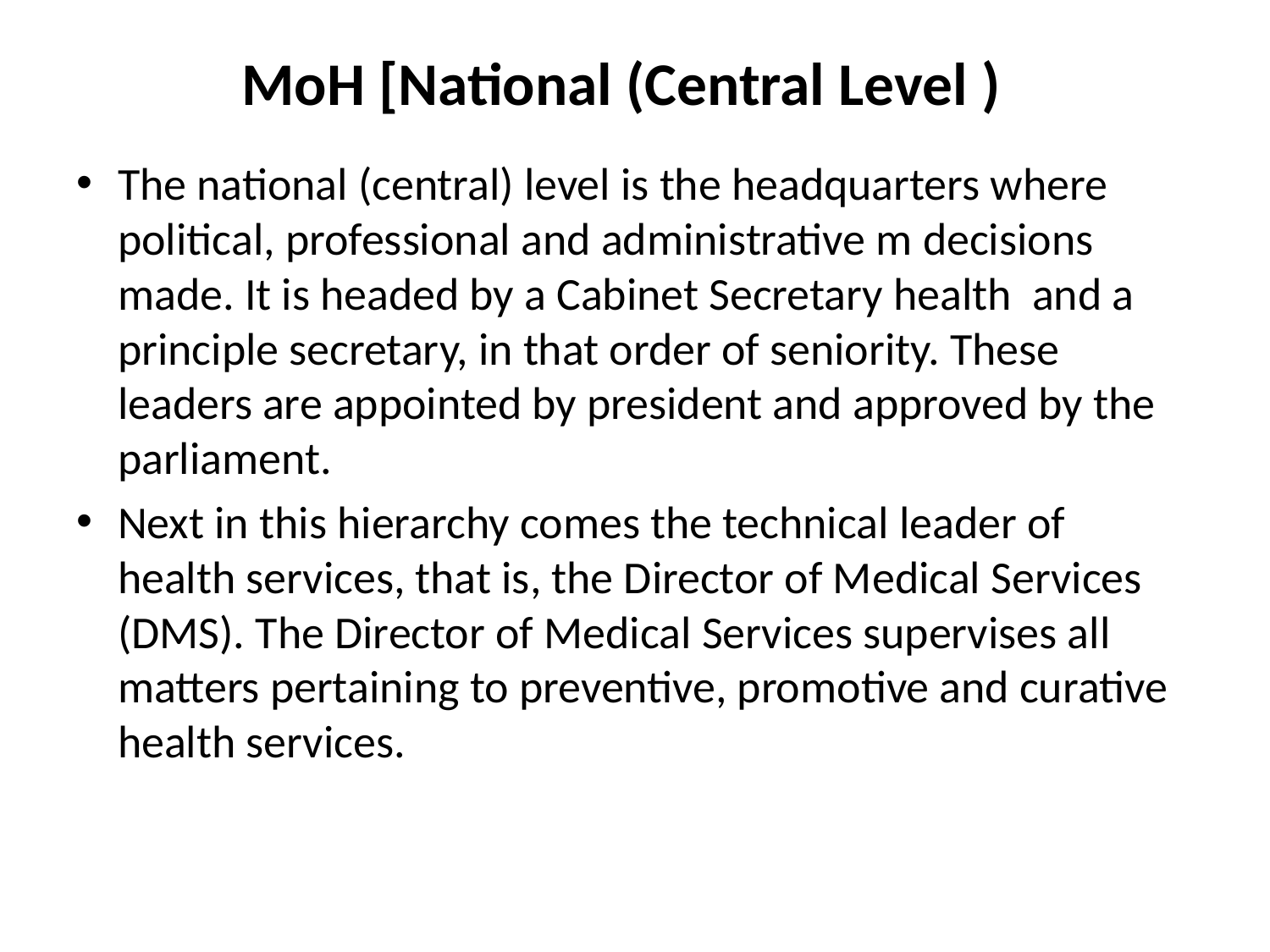

# MoH [National (Central Level )
The national (central) level is the headquarters where political, professional and administrative m decisions made. It is headed by a Cabinet Secretary health  and a principle secretary, in that order of seniority. These leaders are appointed by president and approved by the parliament.
Next in this hierarchy comes the technical leader of health services, that is, the Director of Medical Services (DMS). The Director of Medical Services supervises all matters pertaining to preventive, promotive and curative health services.